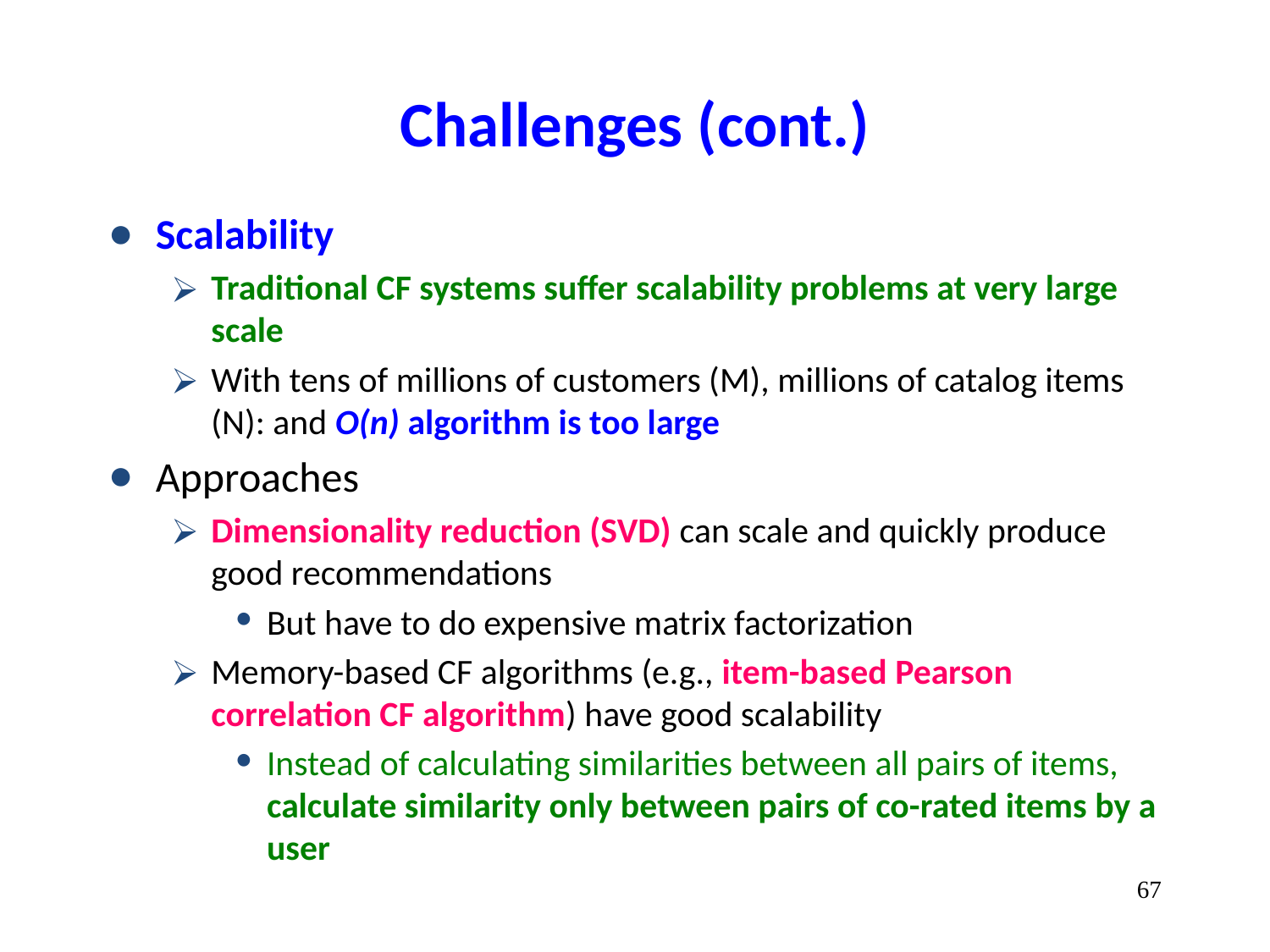

# Challenges (cont.)
Scalability
Traditional CF systems suffer scalability problems at very large scale
With tens of millions of customers (M), millions of catalog items (N): and O(n) algorithm is too large
Approaches
Dimensionality reduction (SVD) can scale and quickly produce good recommendations
But have to do expensive matrix factorization
Memory-based CF algorithms (e.g., item-based Pearson correlation CF algorithm) have good scalability
Instead of calculating similarities between all pairs of items, calculate similarity only between pairs of co-rated items by a user
67